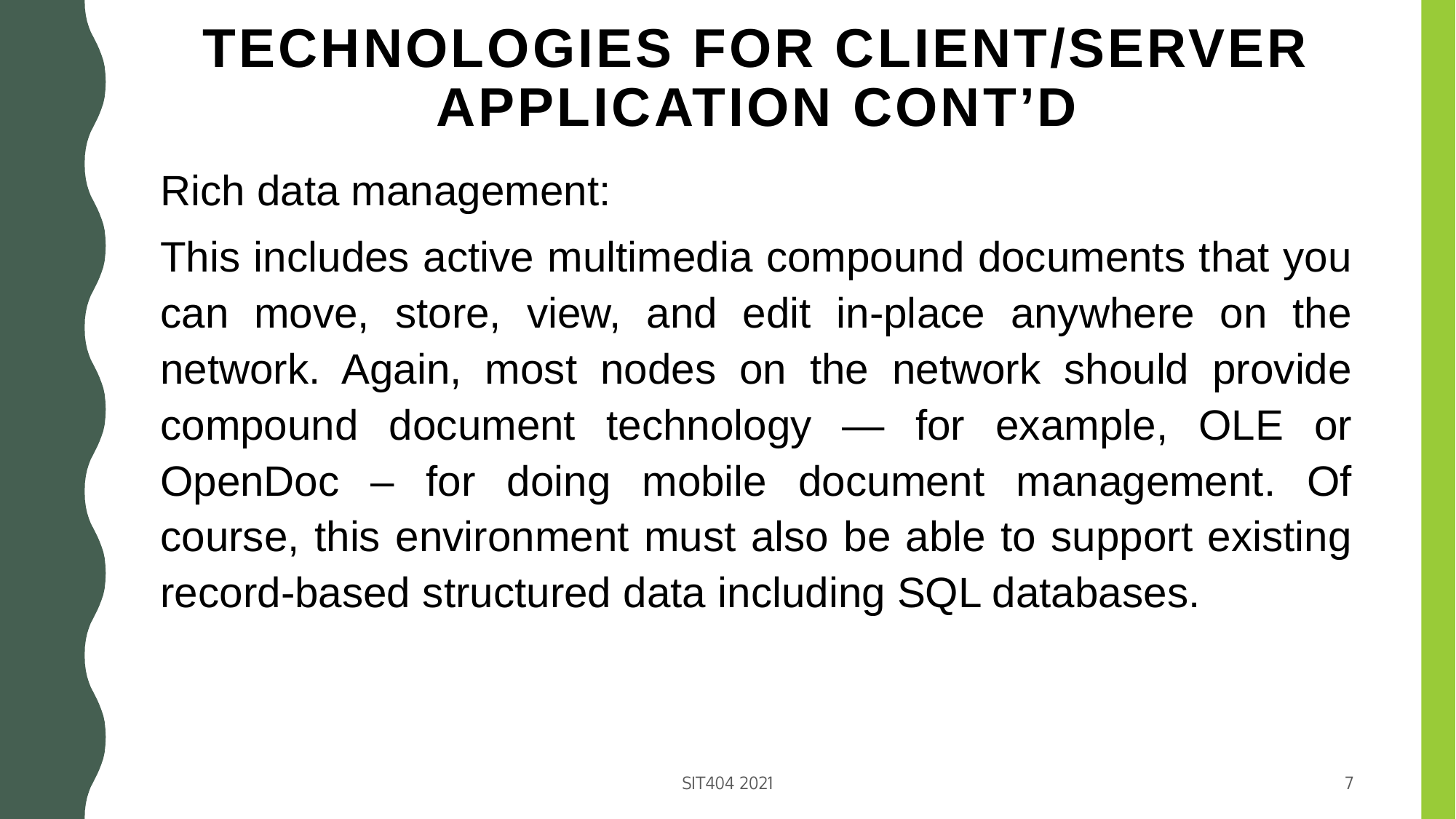

# TECHNOLOGIES FOR CLIENT/SERVER APPLICATION cont’d
Rich data management:
This includes active multimedia compound documents that you can move, store, view, and edit in-place anywhere on the network. Again, most nodes on the network should provide compound document technology — for example, OLE or OpenDoc – for doing mobile document management. Of course, this environment must also be able to support existing record-based structured data including SQL databases.
SIT404 2021
7